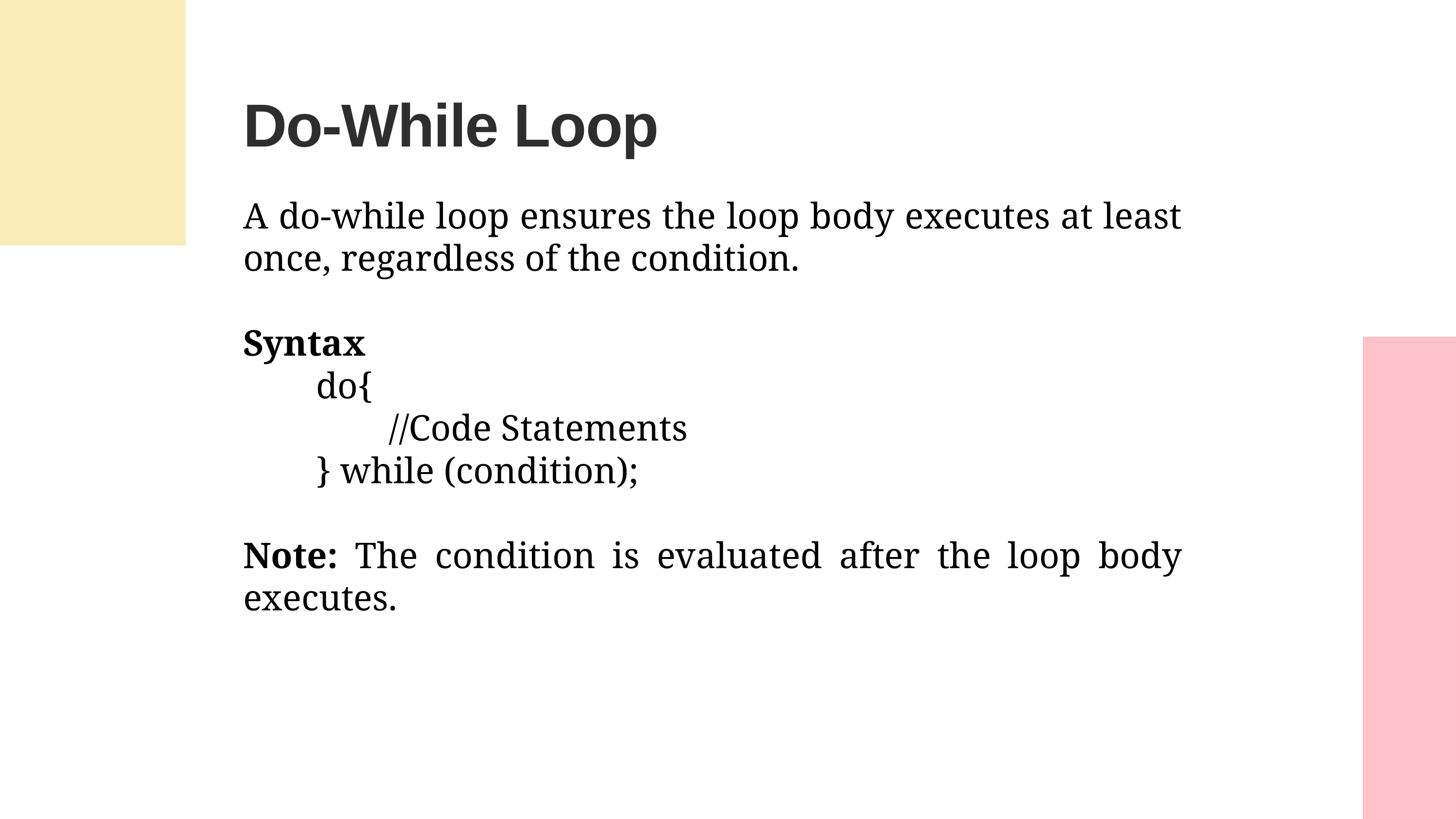

Do-While Loop
A do-while loop ensures the loop body executes at least once, regardless of the condition.

Syntax
	do{
		//Code Statements
	} while (condition);

Note: The condition is evaluated after the loop body executes.